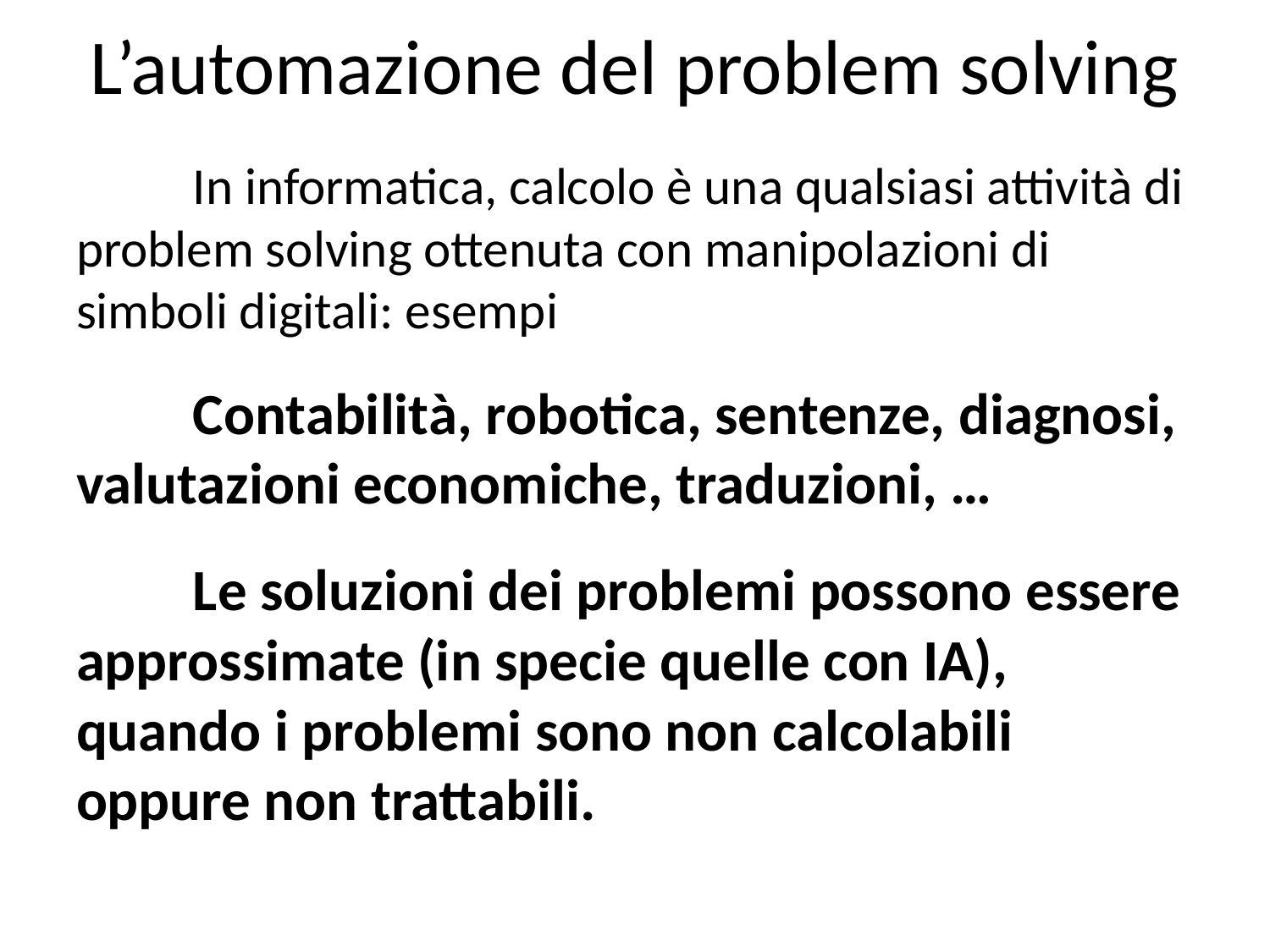

# L’automazione del problem solving
	In informatica, calcolo è una qualsiasi attività di problem solving ottenuta con manipolazioni di simboli digitali: esempi

	Contabilità, robotica, sentenze, diagnosi, valutazioni economiche, traduzioni, …

	Le soluzioni dei problemi possono essere approssimate (in specie quelle con IA), quando i problemi sono non calcolabili oppure non trattabili.